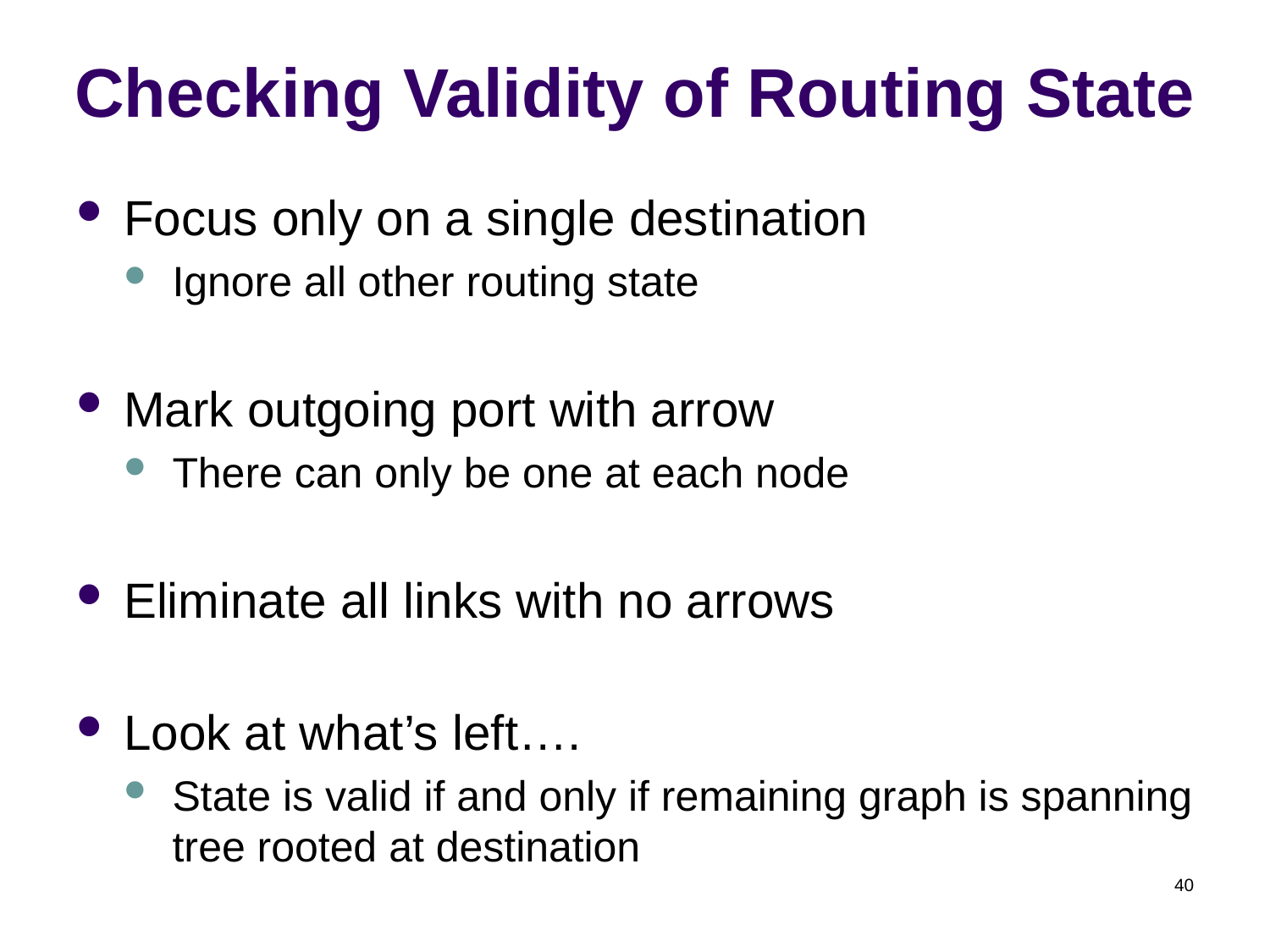

# Checking Validity of Routing State
Focus only on a single destination
Ignore all other routing state

Mark outgoing port with arrow
There can only be one at each node

Eliminate all links with no arrows

Look at what’s left….
State is valid if and only if remaining graph is spanning tree rooted at destination

40